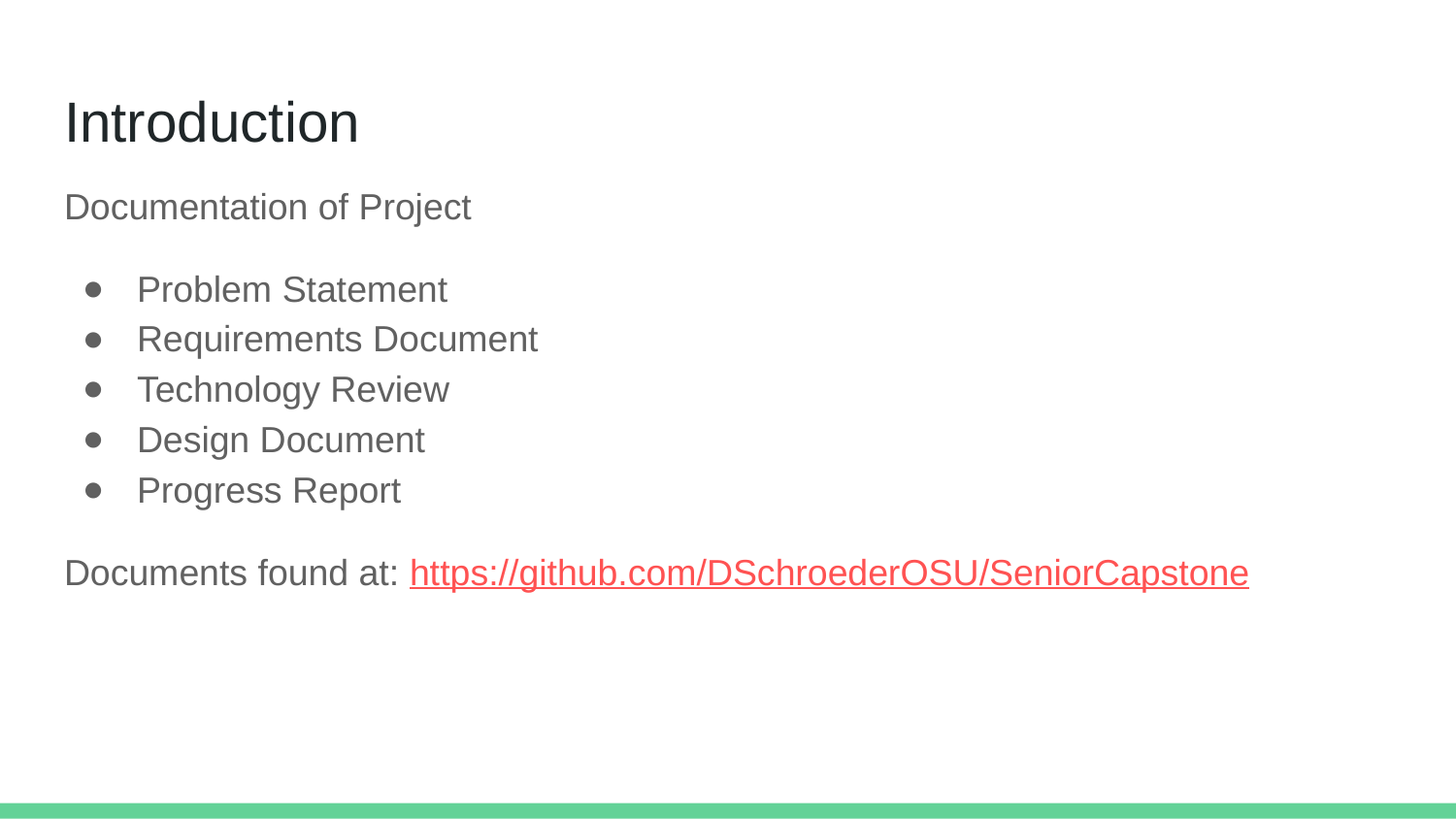

# Introduction
Documentation of Project
Problem Statement
Requirements Document
Technology Review
Design Document
Progress Report
Documents found at: https://github.com/DSchroederOSU/SeniorCapstone